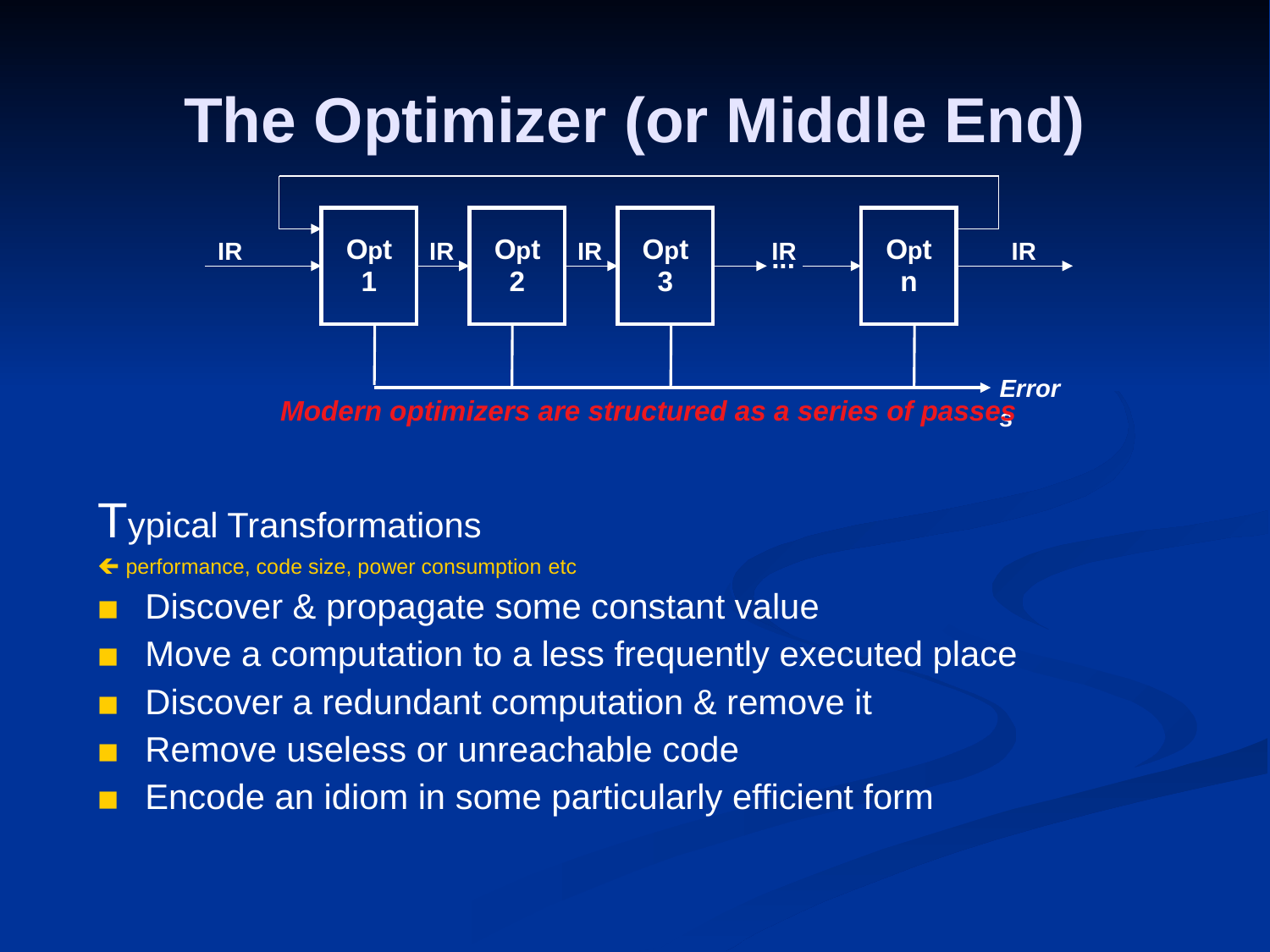

The Optimizer (or Middle End)

Opt
1

Opt
2

Opt
3

Opt
n
IR
IR
IR
IR
IR
...
Errors
Typical Transformations
🡸 performance, code size, power consumption etc
Discover & propagate some constant value
Move a computation to a less frequently executed place
Discover a redundant computation & remove it
Remove useless or unreachable code
Encode an idiom in some particularly efficient form
Modern optimizers are structured as a series of passes